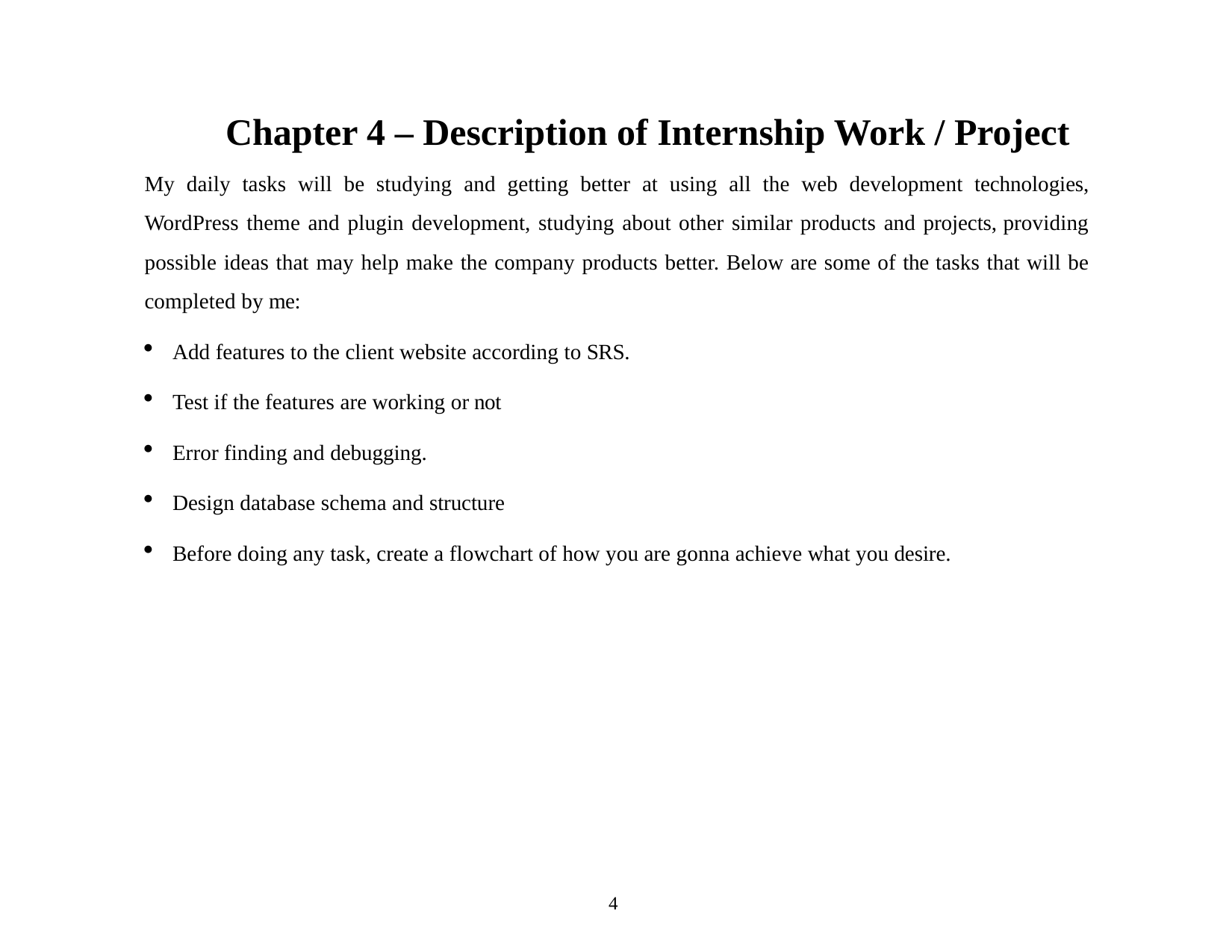

Chapter 4 – Description of Internship Work / Project
My daily tasks will be studying and getting better at using all the web development technologies, WordPress theme and plugin development, studying about other similar products and projects, providing possible ideas that may help make the company products better. Below are some of the tasks that will be completed by me:
Add features to the client website according to SRS.
Test if the features are working or not
Error finding and debugging.
Design database schema and structure
Before doing any task, create a flowchart of how you are gonna achieve what you desire.
4